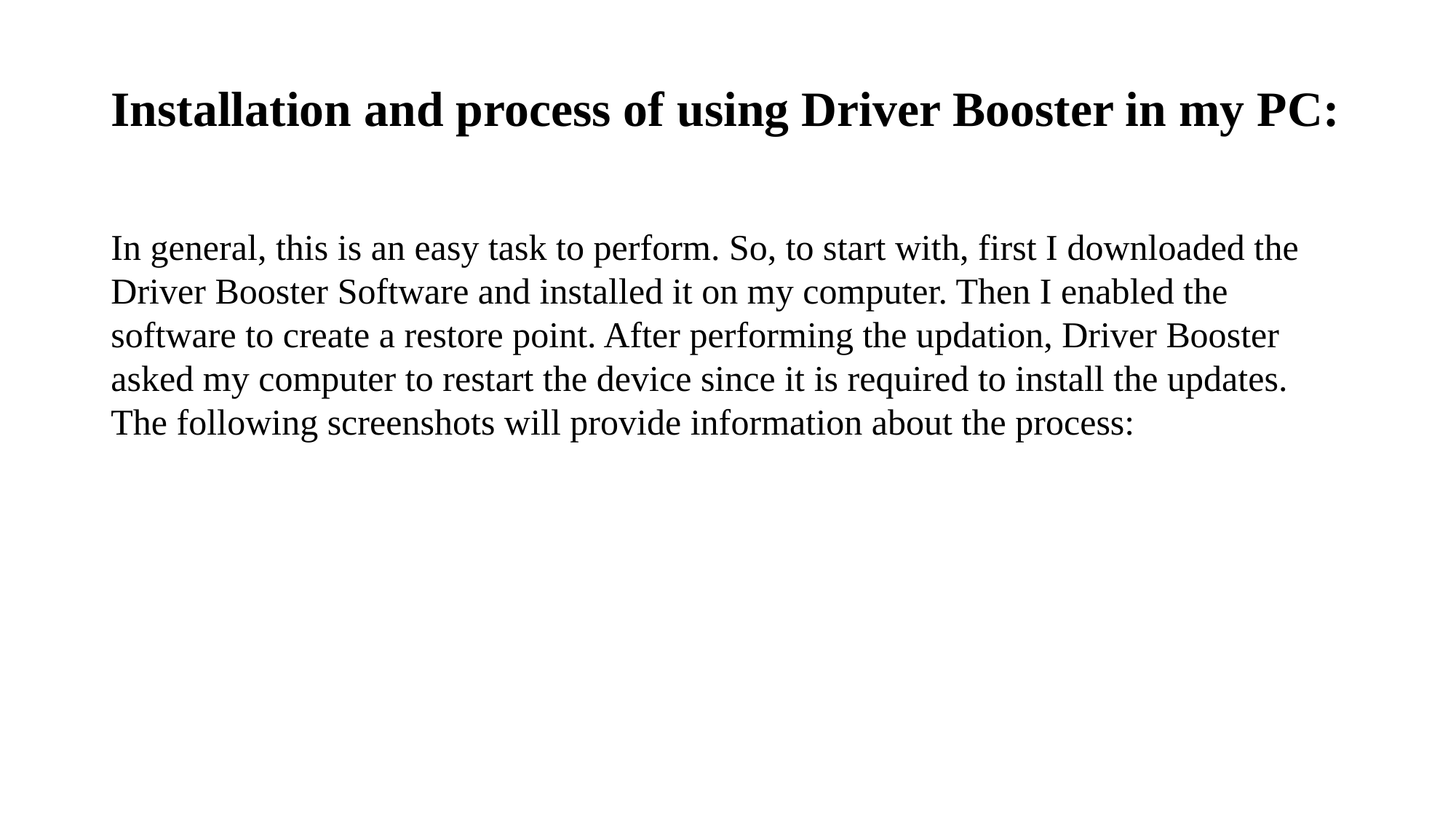

# Installation and process of using Driver Booster in my PC:
In general, this is an easy task to perform. So, to start with, first I downloaded the Driver Booster Software and installed it on my computer. Then I enabled the software to create a restore point. After performing the updation, Driver Booster asked my computer to restart the device since it is required to install the updates. The following screenshots will provide information about the process: